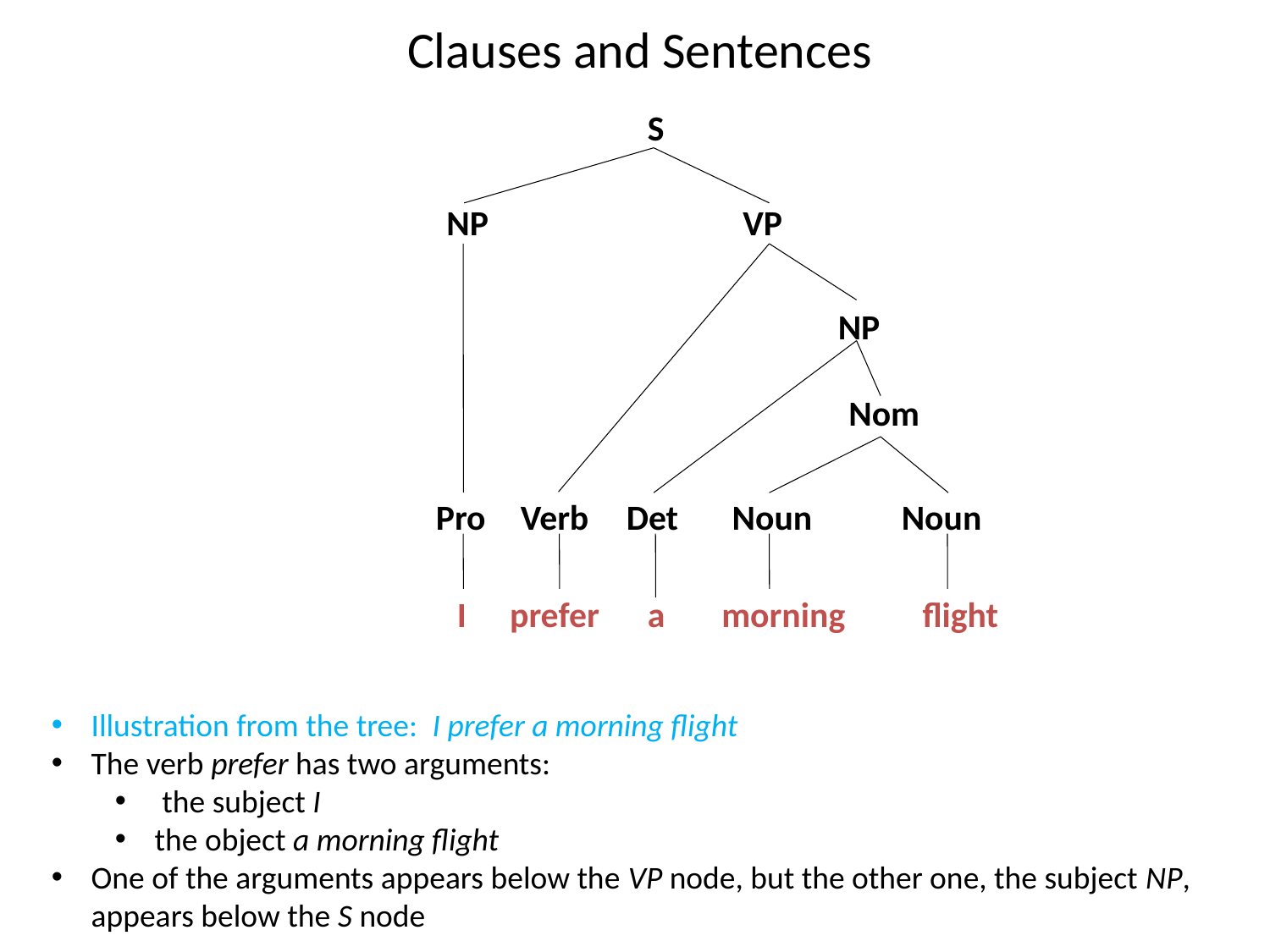

# Clauses and Sentences
S

NP
VP

NP

Nom

Pro
Verb
Det
Noun
Noun

I
prefer
a
morning
flight
Illustration from the tree:  I prefer a morning flight
The verb prefer has two arguments:
 the subject I
the object a morning flight
One of the arguments appears below the VP node, but the other one, the subject NP, appears below the S node